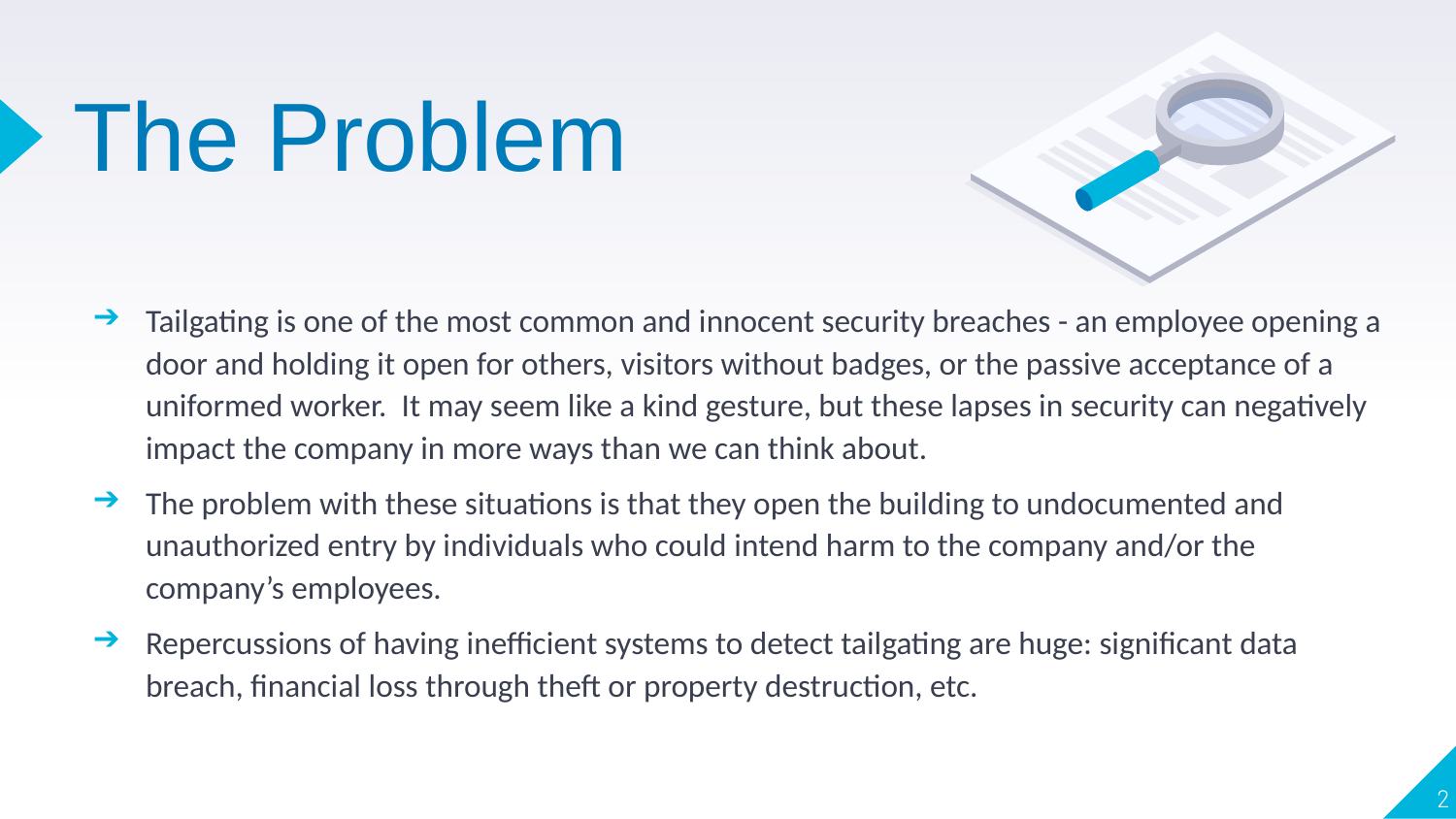

# The Problem
Tailgating is one of the most common and innocent security breaches - an employee opening a door and holding it open for others, visitors without badges, or the passive acceptance of a uniformed worker.  It may seem like a kind gesture, but these lapses in security can negatively impact the company in more ways than we can think about.
The problem with these situations is that they open the building to undocumented and unauthorized entry by individuals who could intend harm to the company and/or the company’s employees.
Repercussions of having inefficient systems to detect tailgating are huge: significant data breach, financial loss through theft or property destruction, etc.
2